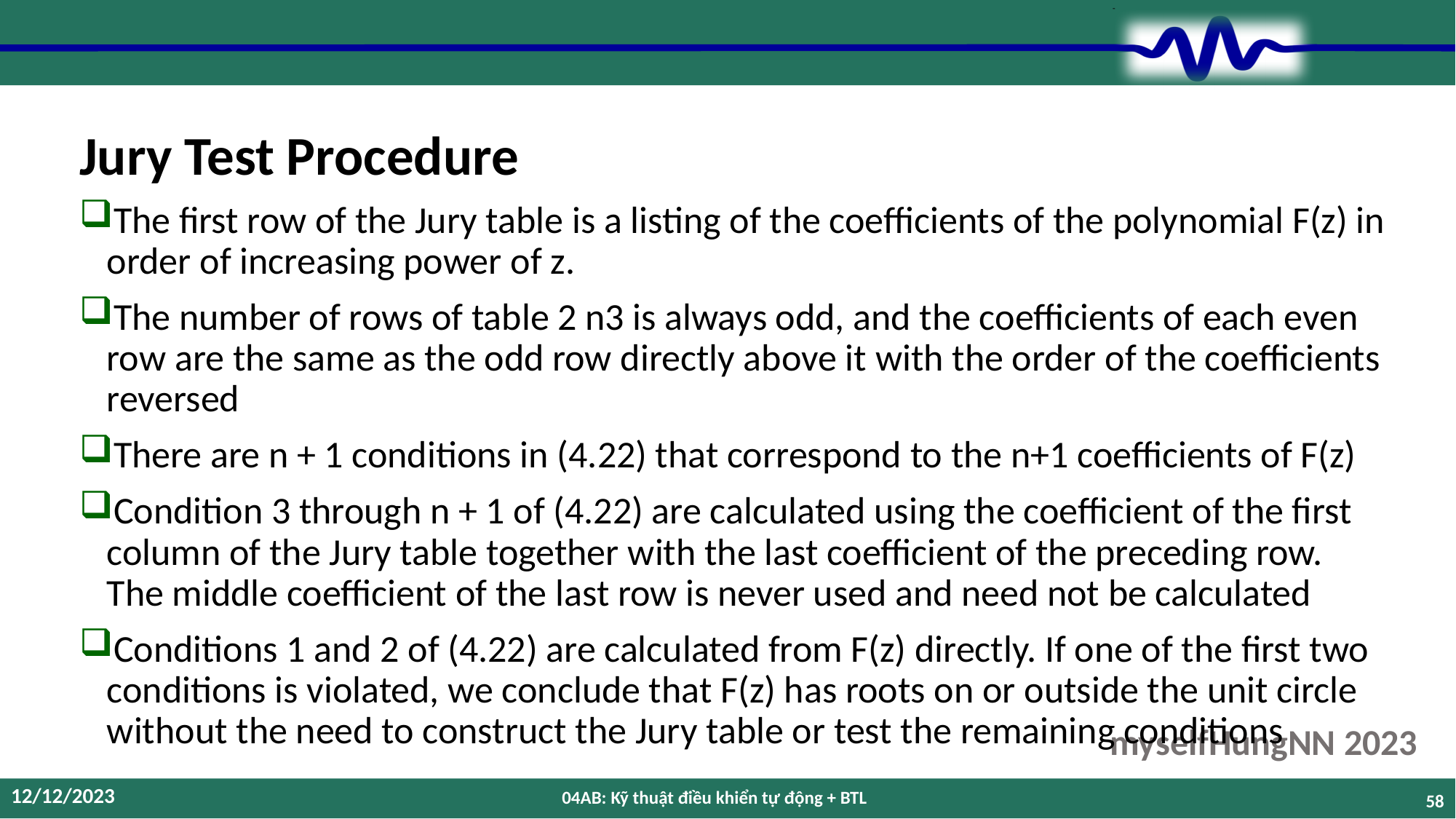

# Jury Test Procedure
The first row of the Jury table is a listing of the coefficients of the polynomial F(z) in order of increasing power of z.
The number of rows of table 2 n3 is always odd, and the coefficients of each even row are the same as the odd row directly above it with the order of the coefficients reversed
There are n + 1 conditions in (4.22) that correspond to the n+1 coefficients of F(z)
Condition 3 through n + 1 of (4.22) are calculated using the coefficient of the first column of the Jury table together with the last coefficient of the preceding row. The middle coefficient of the last row is never used and need not be calculated
Conditions 1 and 2 of (4.22) are calculated from F(z) directly. If one of the first two conditions is violated, we conclude that F(z) has roots on or outside the unit circle without the need to construct the Jury table or test the remaining conditions
12/12/2023
04AB: Kỹ thuật điều khiển tự động + BTL
58